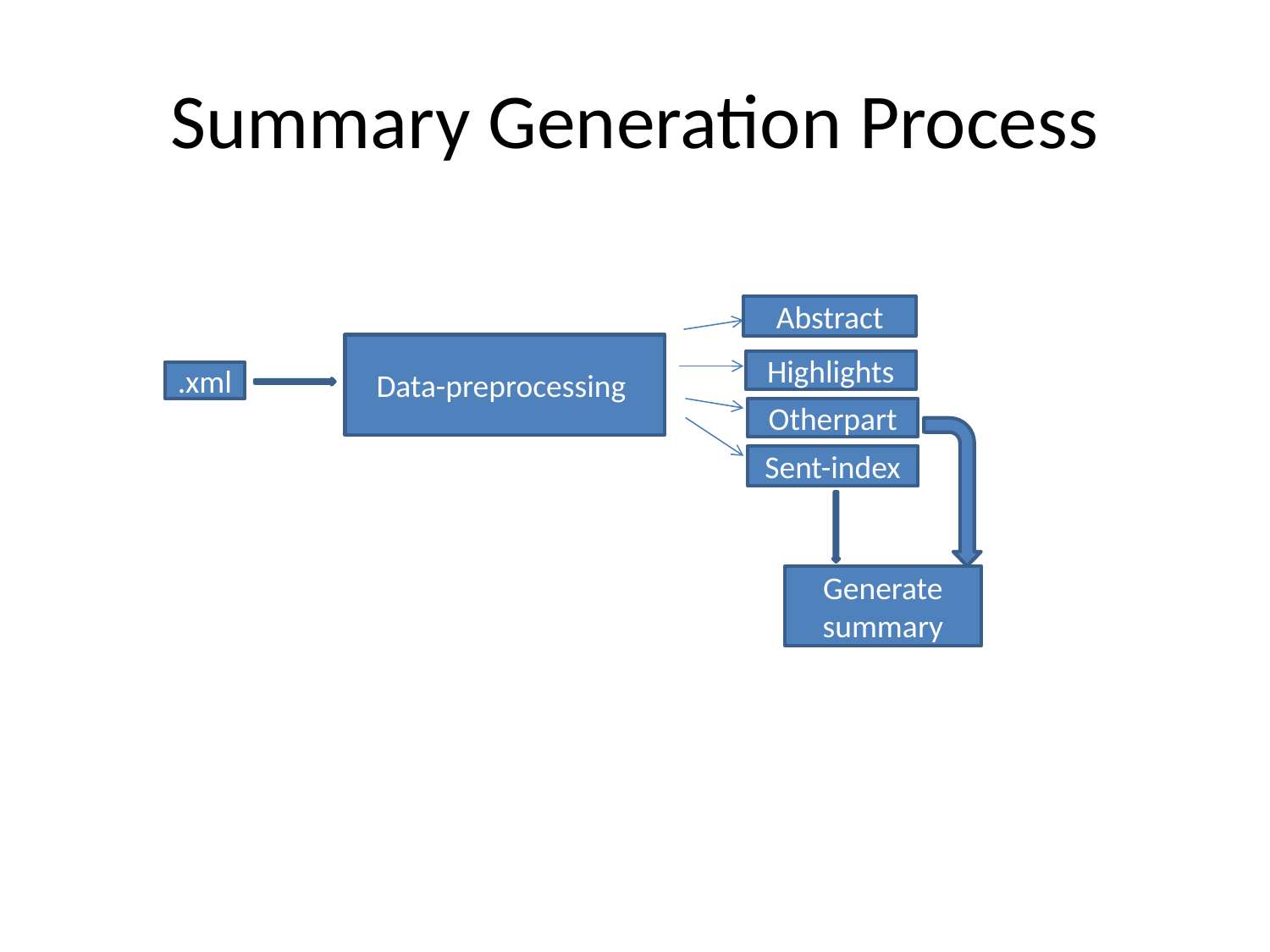

# Summary Generation Process

Abstract
Data-preprocessing
Highlights
.xml

Otherpart
Sent-index

Generate
summary